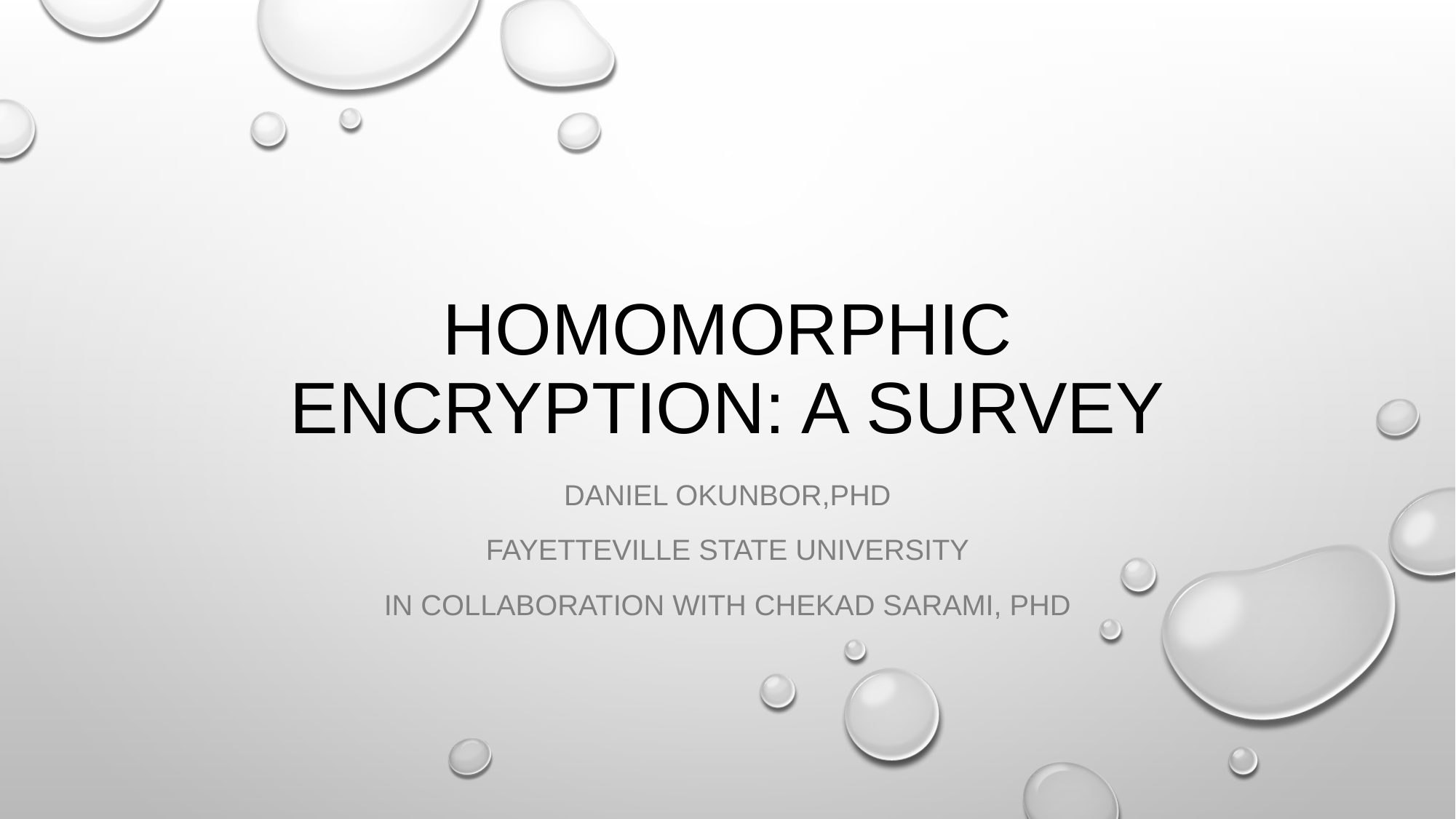

# Homomorphic Encryption: A Survey
Daniel Okunbor,phd
Fayetteville state university
In collaboration with chekad sarami, phd